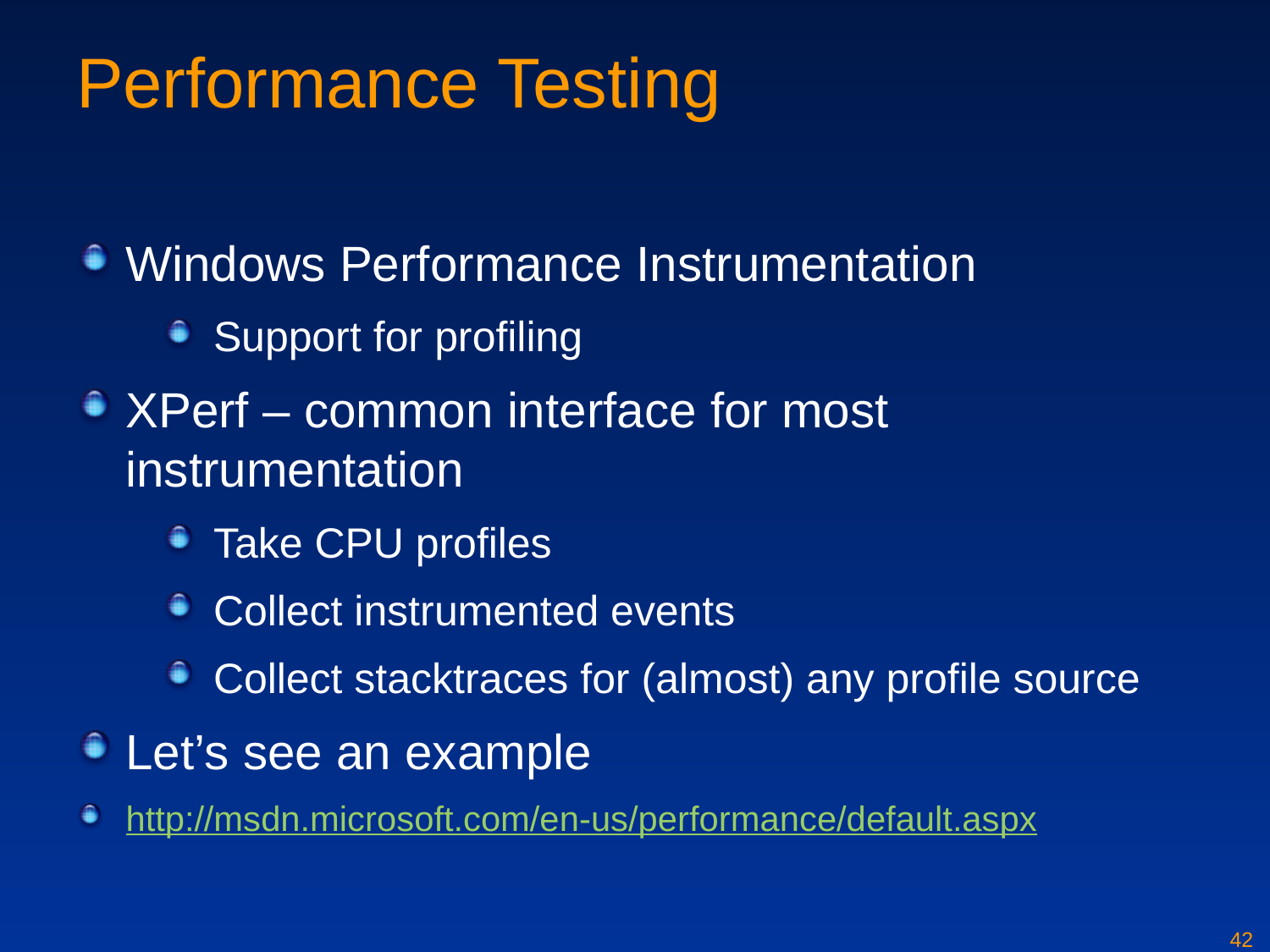

# Performance Testing
Windows Performance Instrumentation
Support for profiling
XPerf – common interface for most instrumentation
Take CPU profiles
Collect instrumented events
Collect stacktraces for (almost) any profile source
Let’s see an example
http://msdn.microsoft.com/en-us/performance/default.aspx

42